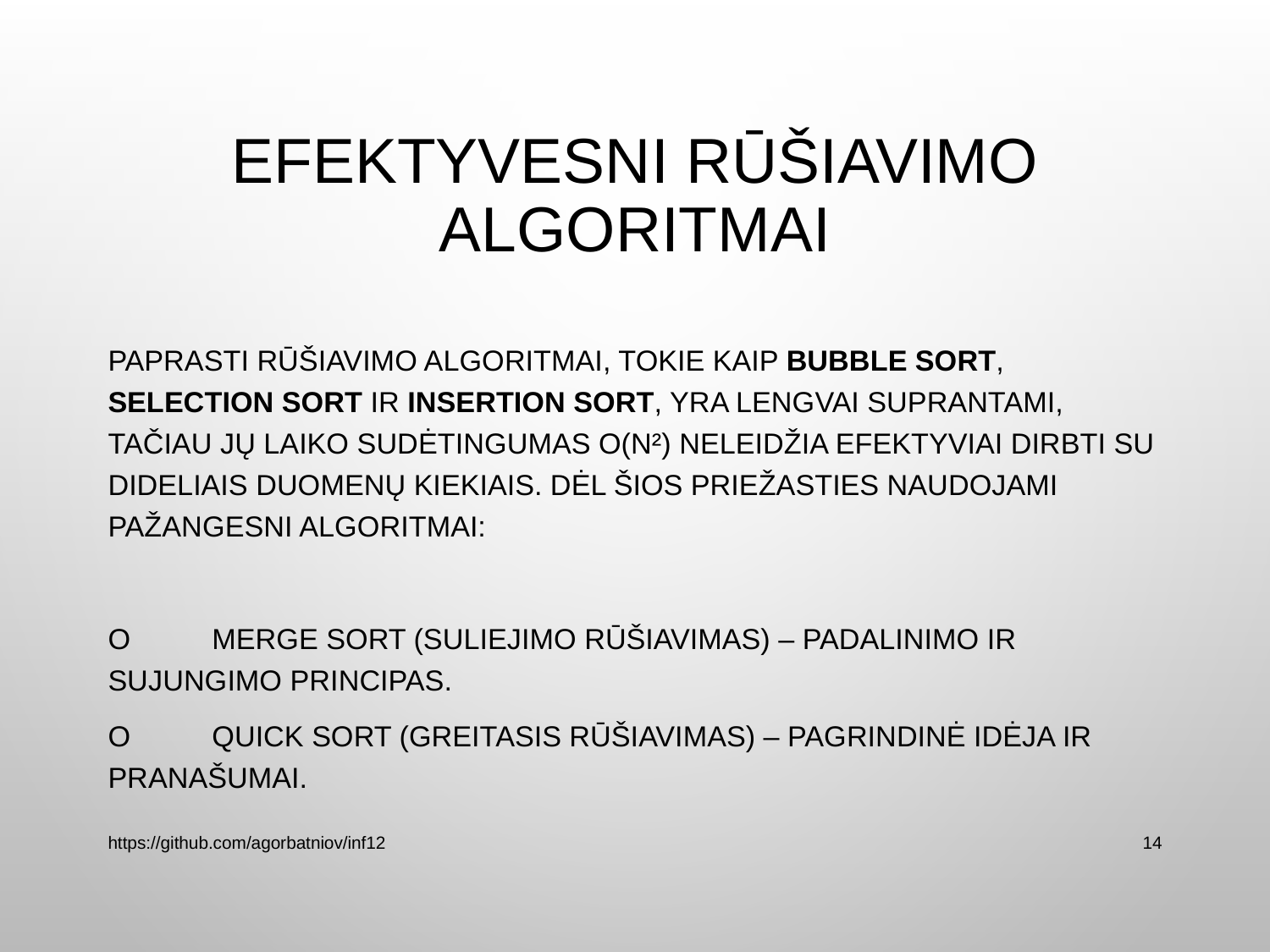

# Efektyvesni rūšiavimo algoritmai
Paprasti rūšiavimo algoritmai, tokie kaip Bubble Sort, Selection Sort ir Insertion Sort, yra lengvai suprantami, tačiau jų laiko sudėtingumas O(n²) neleidžia efektyviai dirbti su dideliais duomenų kiekiais. Dėl šios priežasties naudojami pažangesni algoritmai:

o	Merge Sort (Suliejimo rūšiavimas) – padalinimo ir sujungimo principas.
o	Quick Sort (Greitasis rūšiavimas) – pagrindinė idėja ir pranašumai.
https://github.com/agorbatniov/inf12
14